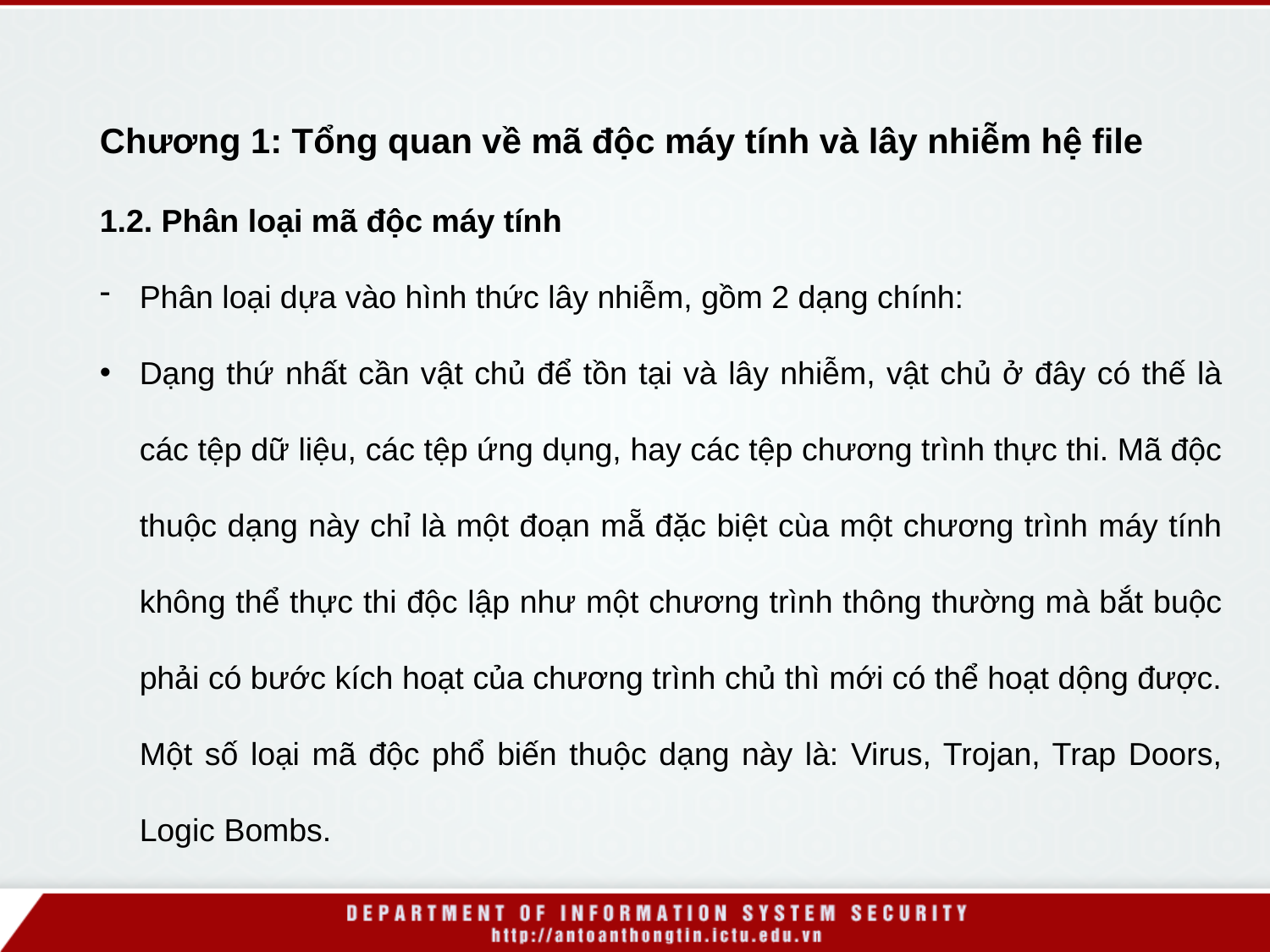

Chương 1: Tổng quan về mã độc máy tính và lây nhiễm hệ file
1.2. Phân loại mã độc máy tính
Phân loại dựa vào hình thức lây nhiễm, gồm 2 dạng chính:
Dạng thứ nhất cần vật chủ để tồn tại và lây nhiễm, vật chủ ở đây có thế là các tệp dữ liệu, các tệp ứng dụng, hay các tệp chương trình thực thi. Mã độc thuộc dạng này chỉ là một đoạn mẵ đặc biệt cùa một chương trình máy tính không thể thực thi độc lập như một chương trình thông thường mà bắt buộc phải có bước kích hoạt của chương trình chủ thì mới có thể hoạt dộng được. Một số loại mã độc phổ biến thuộc dạng này là: Virus, Trojan, Trap Doors, Logic Bombs.